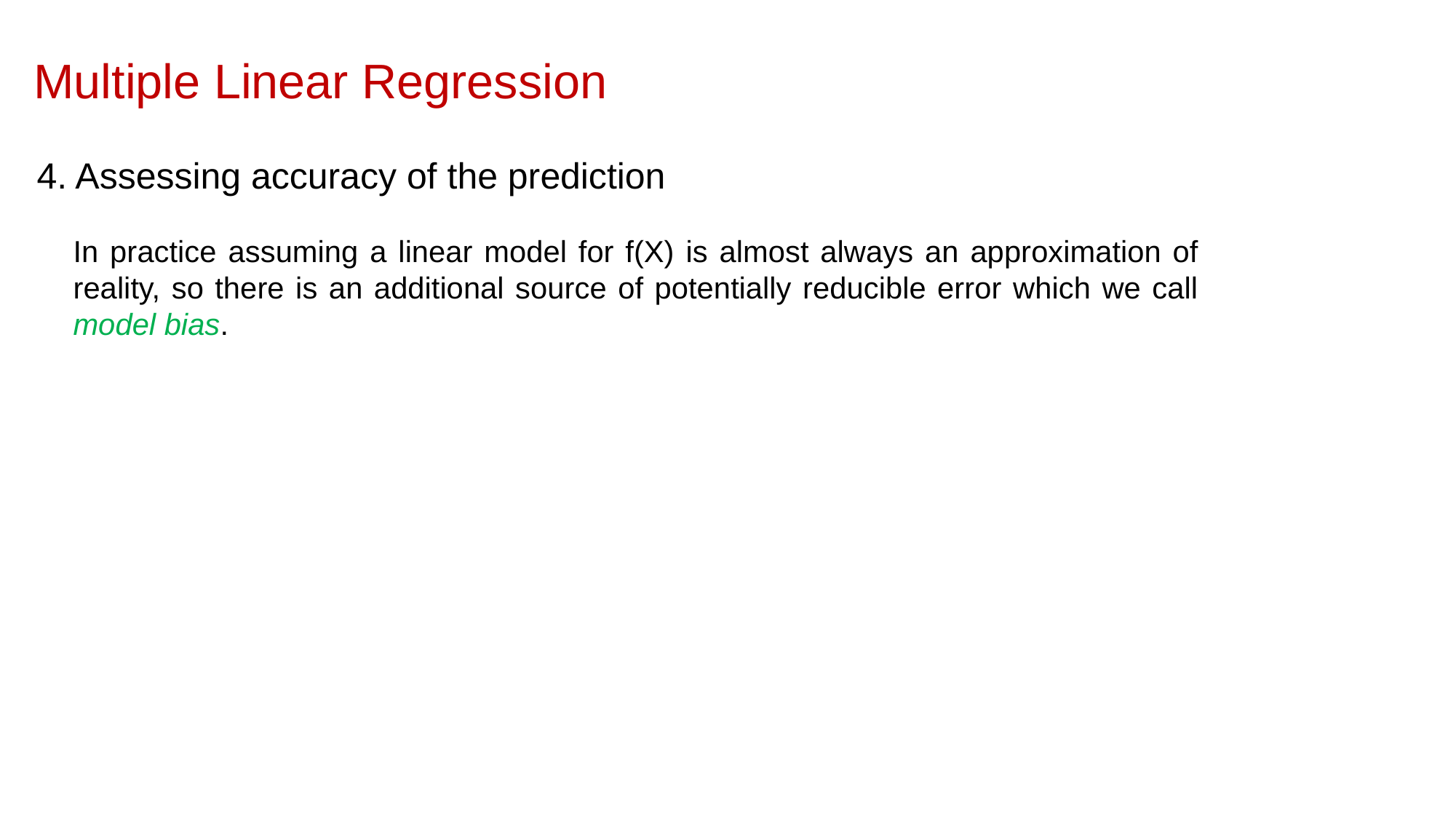

Multiple Linear Regression
4. Assessing accuracy of the prediction
In practice assuming a linear model for f(X) is almost always an approximation of reality, so there is an additional source of potentially reducible error which we call model bias.